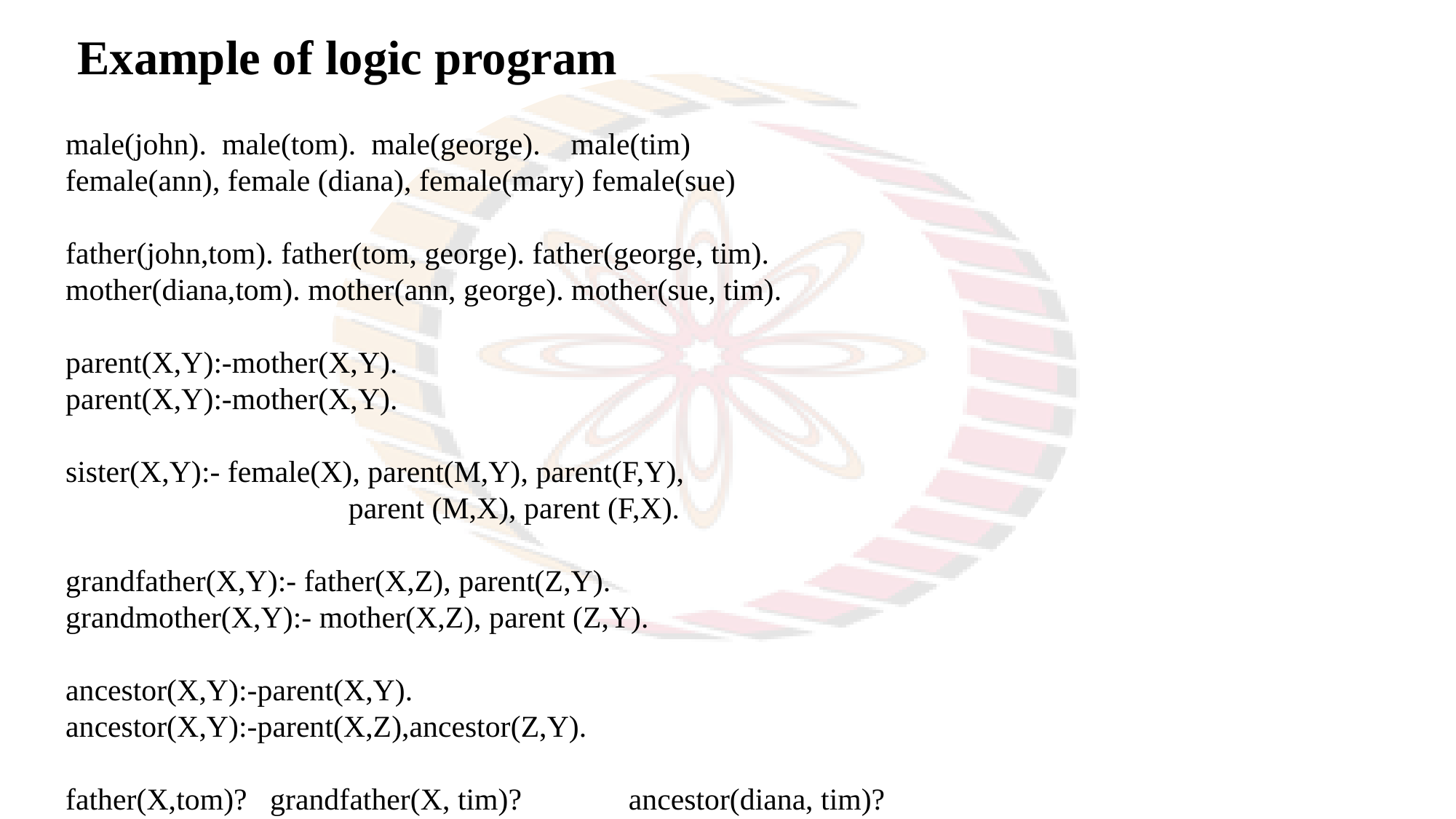

Example of logic program
male(john).  male(tom).  male(george).    male(tim)
female(ann), female (diana), female(mary) female(sue)

father(john,tom). father(tom, george). father(george, tim).
mother(diana,tom). mother(ann, george). mother(sue, tim).

parent(X,Y):-mother(X,Y).
parent(X,Y):-mother(X,Y).

sister(X,Y):- female(X), parent(M,Y), parent(F,Y),
                                     parent (M,X), parent (F,X).

grandfather(X,Y):- father(X,Z), parent(Z,Y).
grandmother(X,Y):- mother(X,Z), parent (Z,Y).

ancestor(X,Y):-parent(X,Y).
ancestor(X,Y):-parent(X,Z),ancestor(Z,Y).

father(X,tom)?   grandfather(X, tim)?              ancestor(diana, tim)?